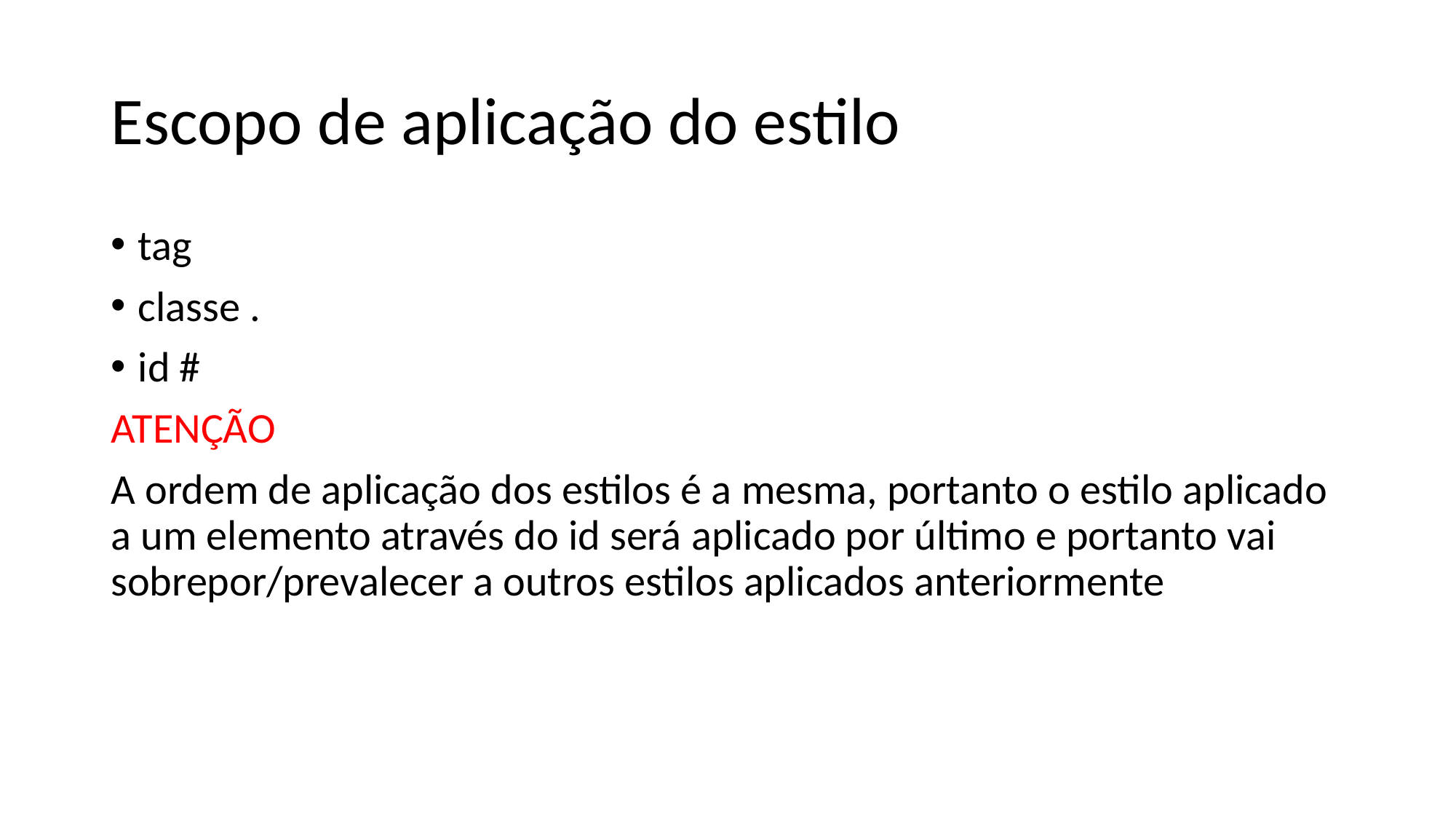

# Escopo de aplicação do estilo
tag
classe .
id #
ATENÇÃO
A ordem de aplicação dos estilos é a mesma, portanto o estilo aplicado a um elemento através do id será aplicado por último e portanto vai sobrepor/prevalecer a outros estilos aplicados anteriormente